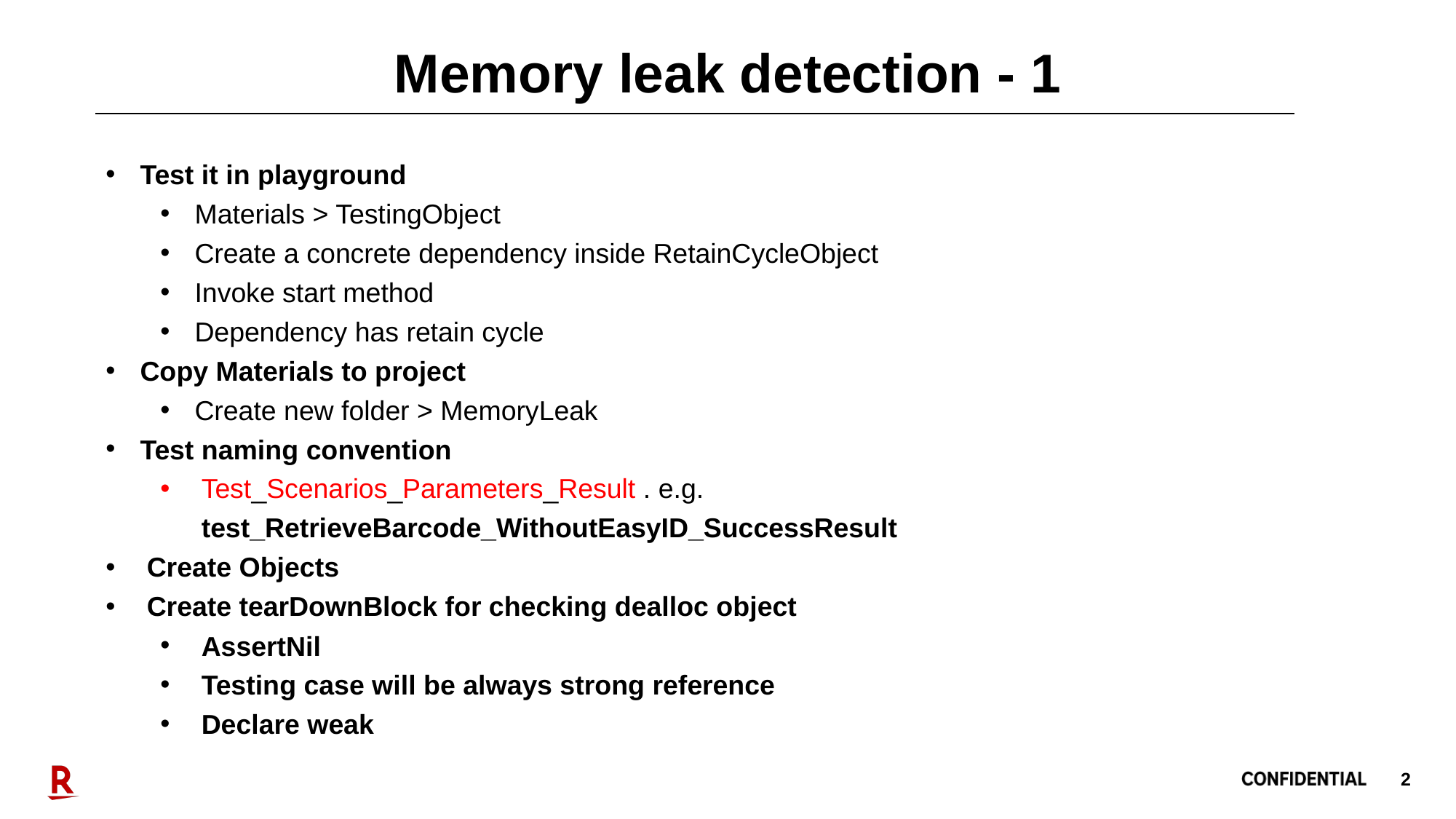

# Memory leak detection - 1
Test it in playground
Materials > TestingObject
Create a concrete dependency inside RetainCycleObject
Invoke start method
Dependency has retain cycle
Copy Materials to project
Create new folder > MemoryLeak
Test naming convention
Test_Scenarios_Parameters_Result . e.g. test_RetrieveBarcode_WithoutEasyID_SuccessResult
Create Objects
Create tearDownBlock for checking dealloc object
AssertNil
Testing case will be always strong reference
Declare weak